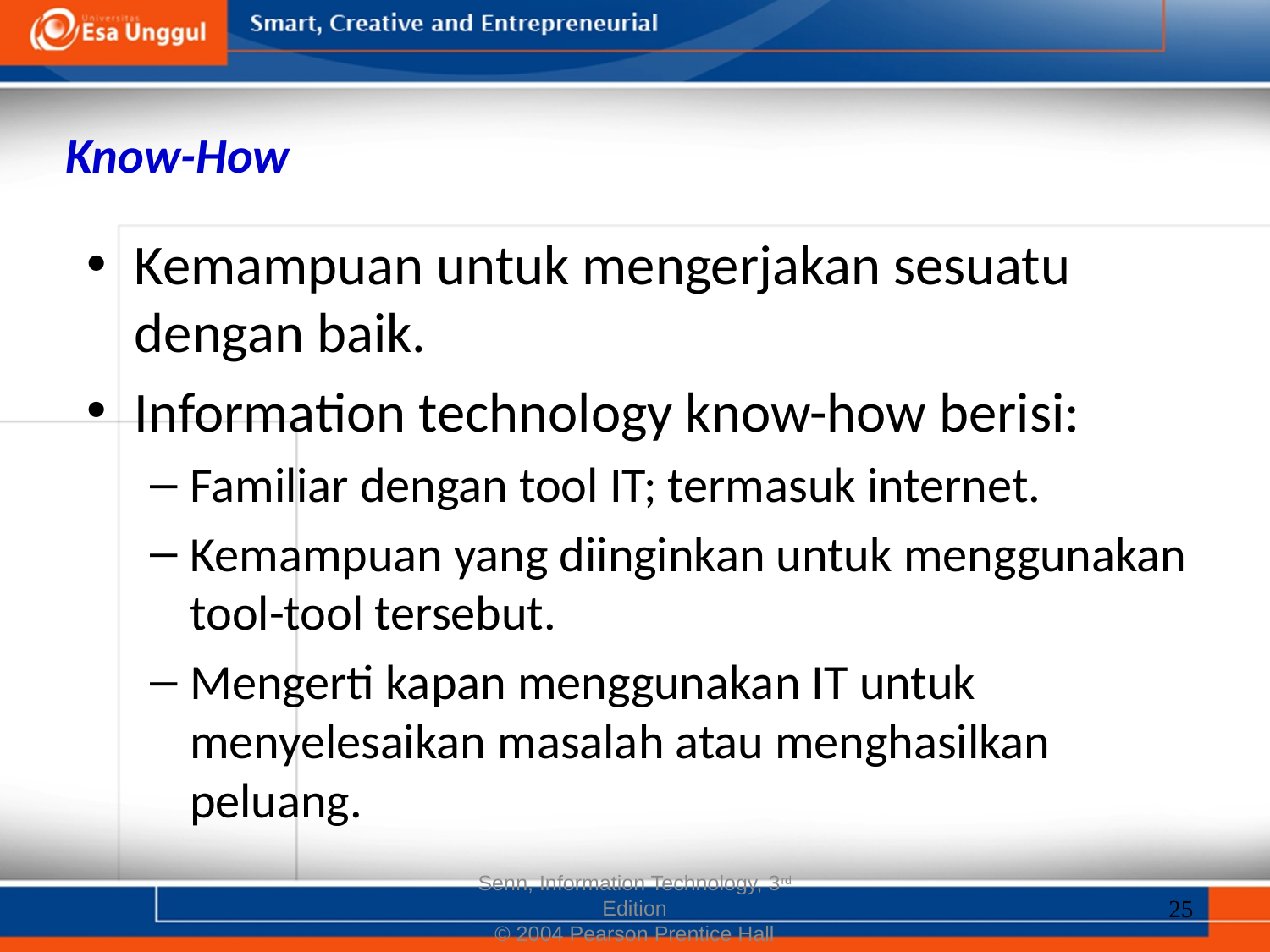

# Know-How
Kemampuan untuk mengerjakan sesuatu dengan baik.
Information technology know-how berisi:
Familiar dengan tool IT; termasuk internet.
Kemampuan yang diinginkan untuk menggunakan tool-tool tersebut.
Mengerti kapan menggunakan IT untuk menyelesaikan masalah atau menghasilkan peluang.

25
Senn, Information Technology, 3rd Edition
© 2004 Pearson Prentice Hall